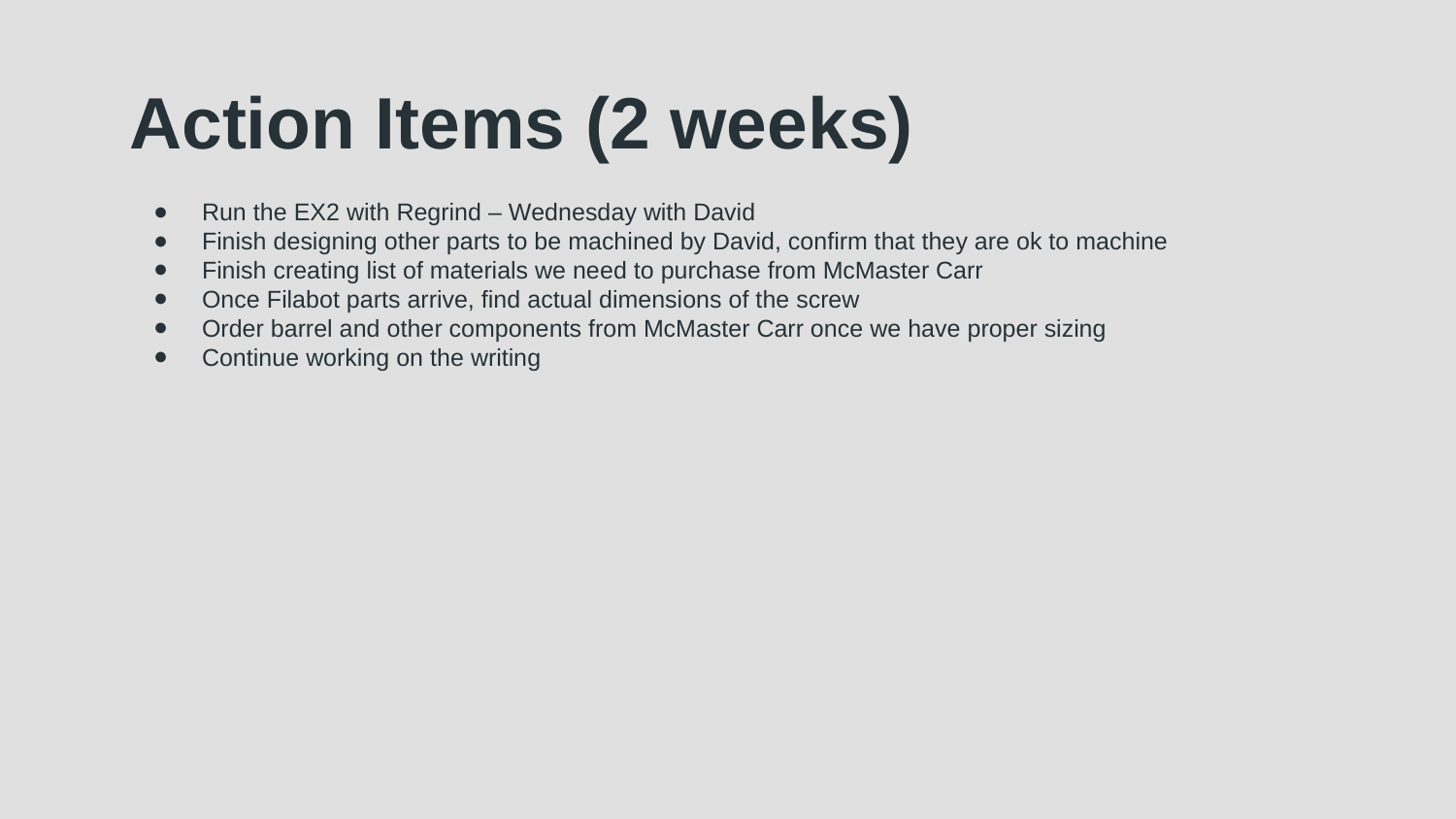

# Action Items (2 weeks)
Run the EX2 with Regrind – Wednesday with David
Finish designing other parts to be machined by David, confirm that they are ok to machine
Finish creating list of materials we need to purchase from McMaster Carr
Once Filabot parts arrive, find actual dimensions of the screw
Order barrel and other components from McMaster Carr once we have proper sizing
Continue working on the writing